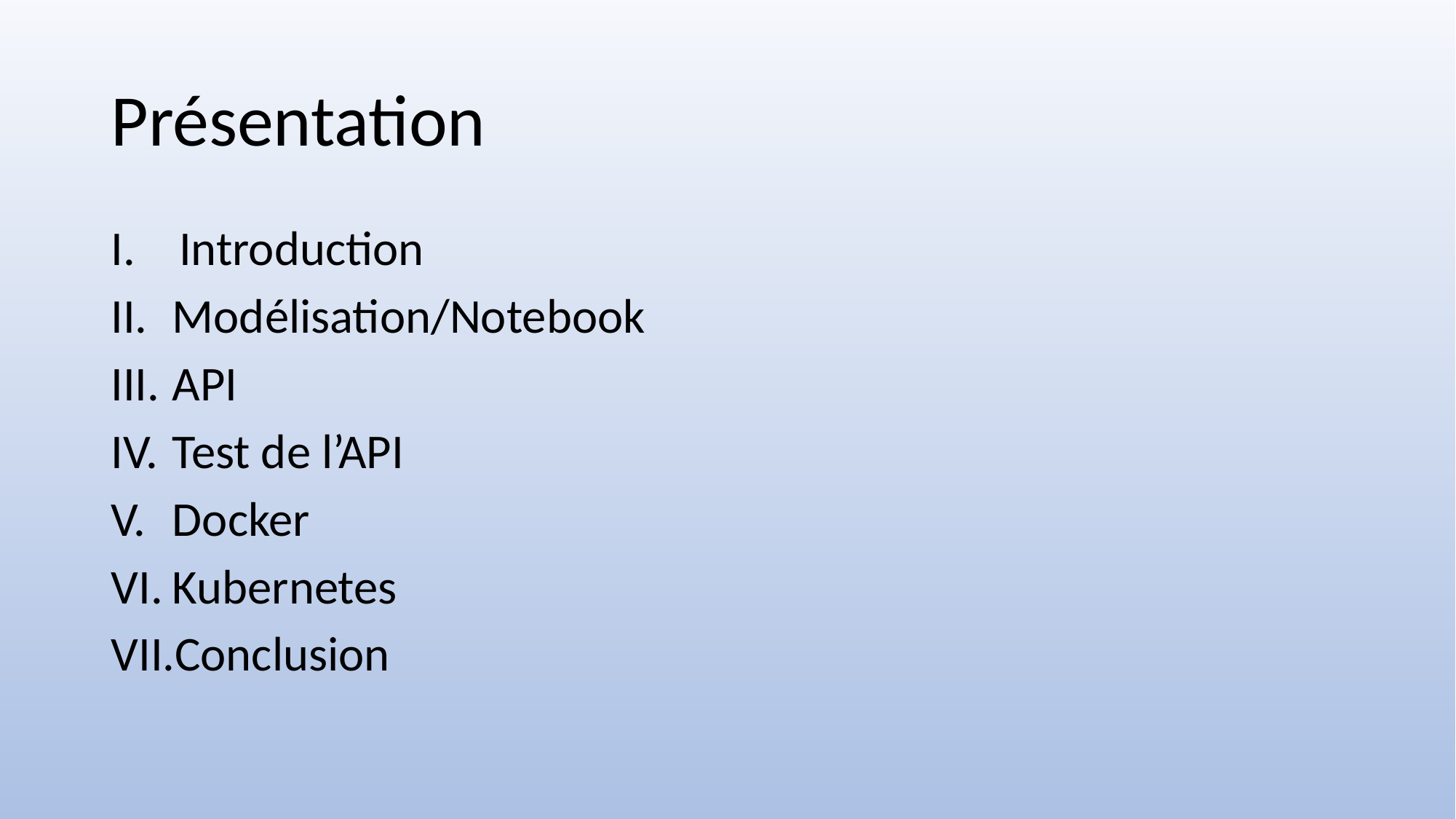

# Présentation
Introduction
Modélisation/Notebook
API
Test de l’API
Docker
Kubernetes
Conclusion